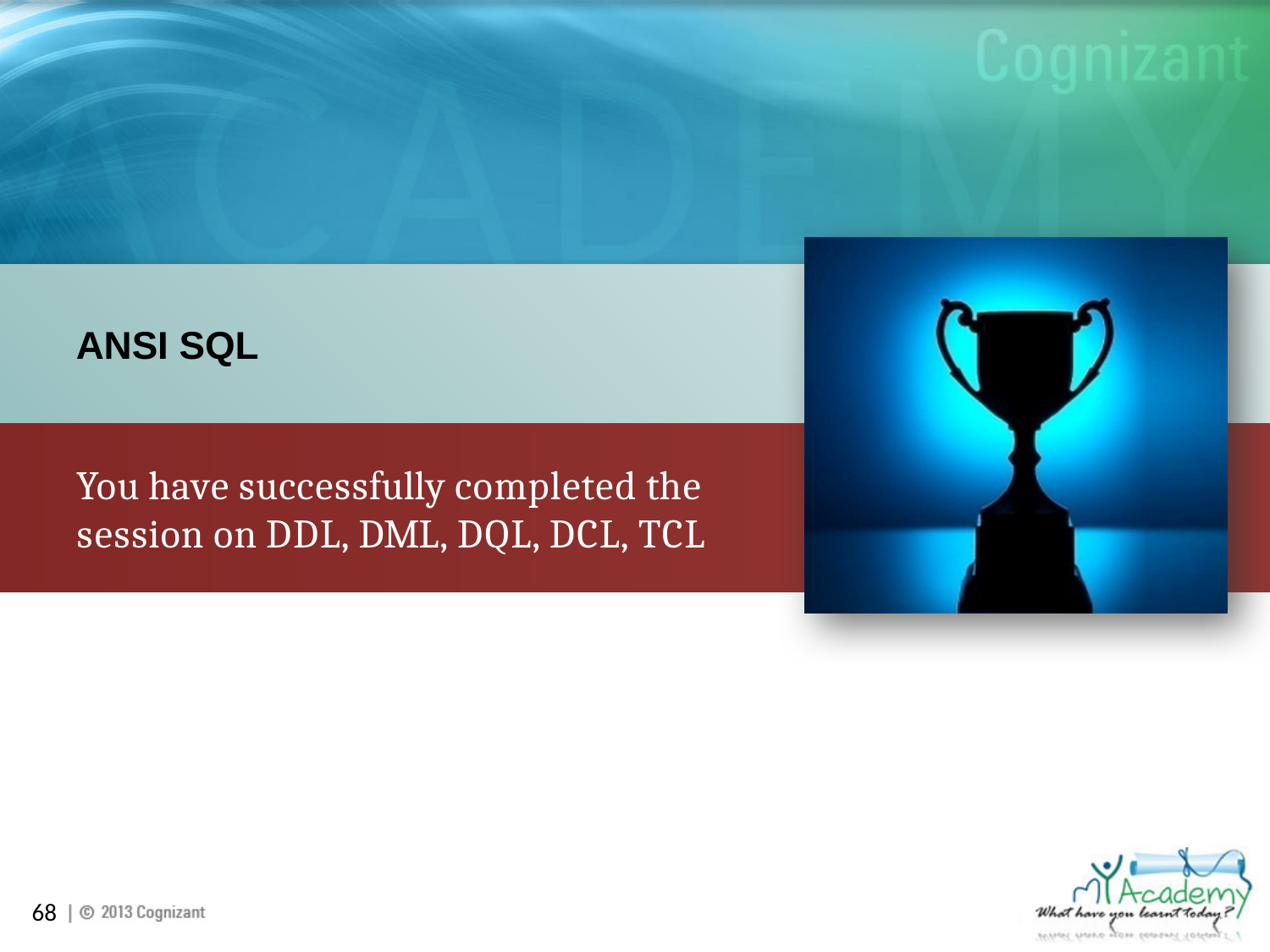

ANSI SQL
You have successfully completed the session on DDL, DML, DQL, DCL, TCL
68